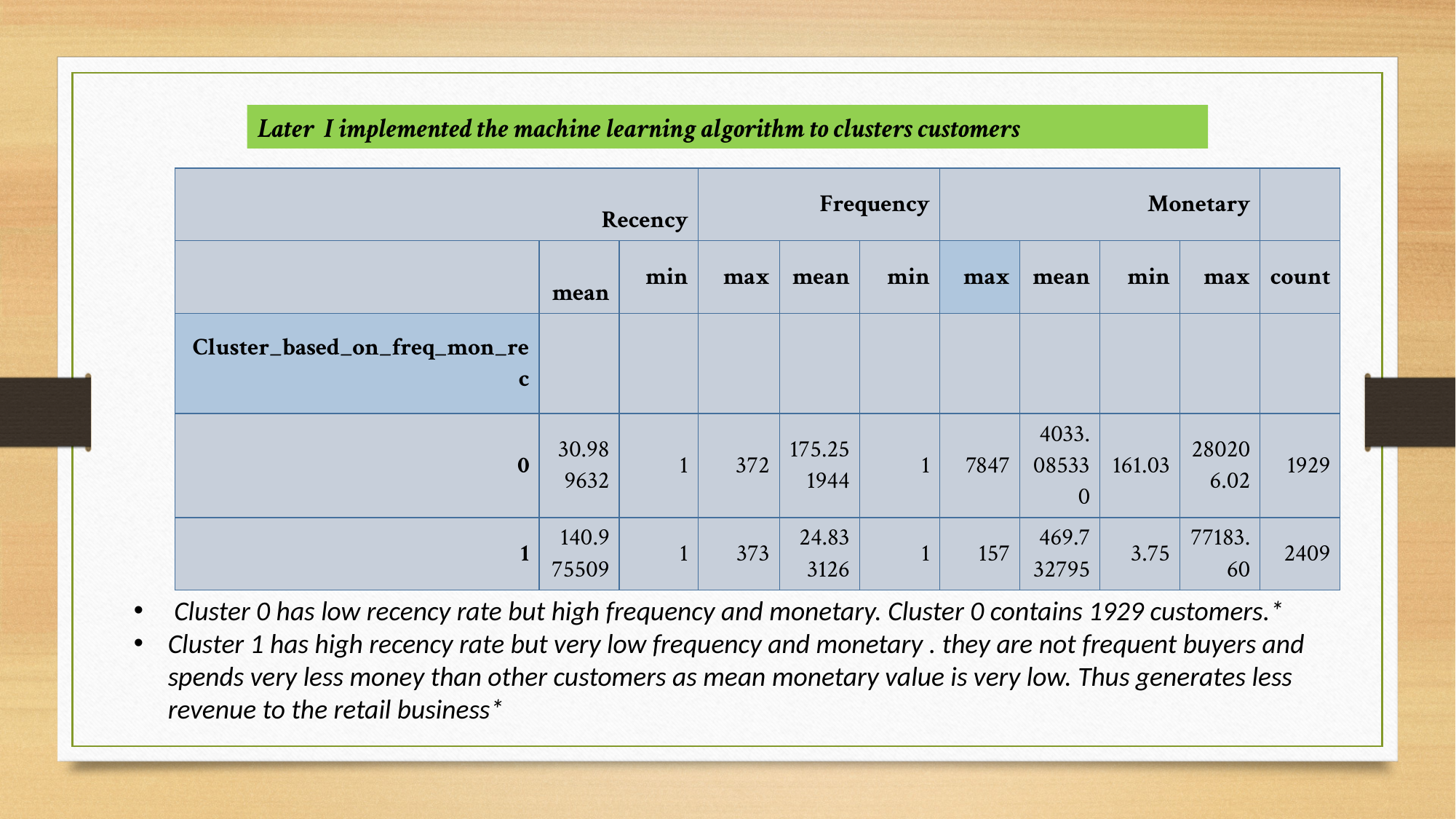

Later  I implemented the machine learning algorithm to clusters customers
| Recency |  |  | Frequency |  |  | Monetary |  |  |  |  |
| --- | --- | --- | --- | --- | --- | --- | --- | --- | --- | --- |
|  | mean | min | max | mean | min | max | mean | min | max | count |
| Cluster\_based\_on\_freq\_mon\_rec |  |  |  |  |  |  |  |  |  |  |
| 0 | 30.989632 | 1 | 372 | 175.251944 | 1 | 7847 | 4033.085330 | 161.03 | 280206.02 | 1929 |
| 1 | 140.975509 | 1 | 373 | 24.833126 | 1 | 157 | 469.732795 | 3.75 | 77183.60 | 2409 |
 Cluster 0 has low recency rate but high frequency and monetary. Cluster 0 contains 1929 customers.*
Cluster 1 has high recency rate but very low frequency and monetary . they are not frequent buyers and spends very less money than other customers as mean monetary value is very low. Thus generates less  revenue to the retail business*